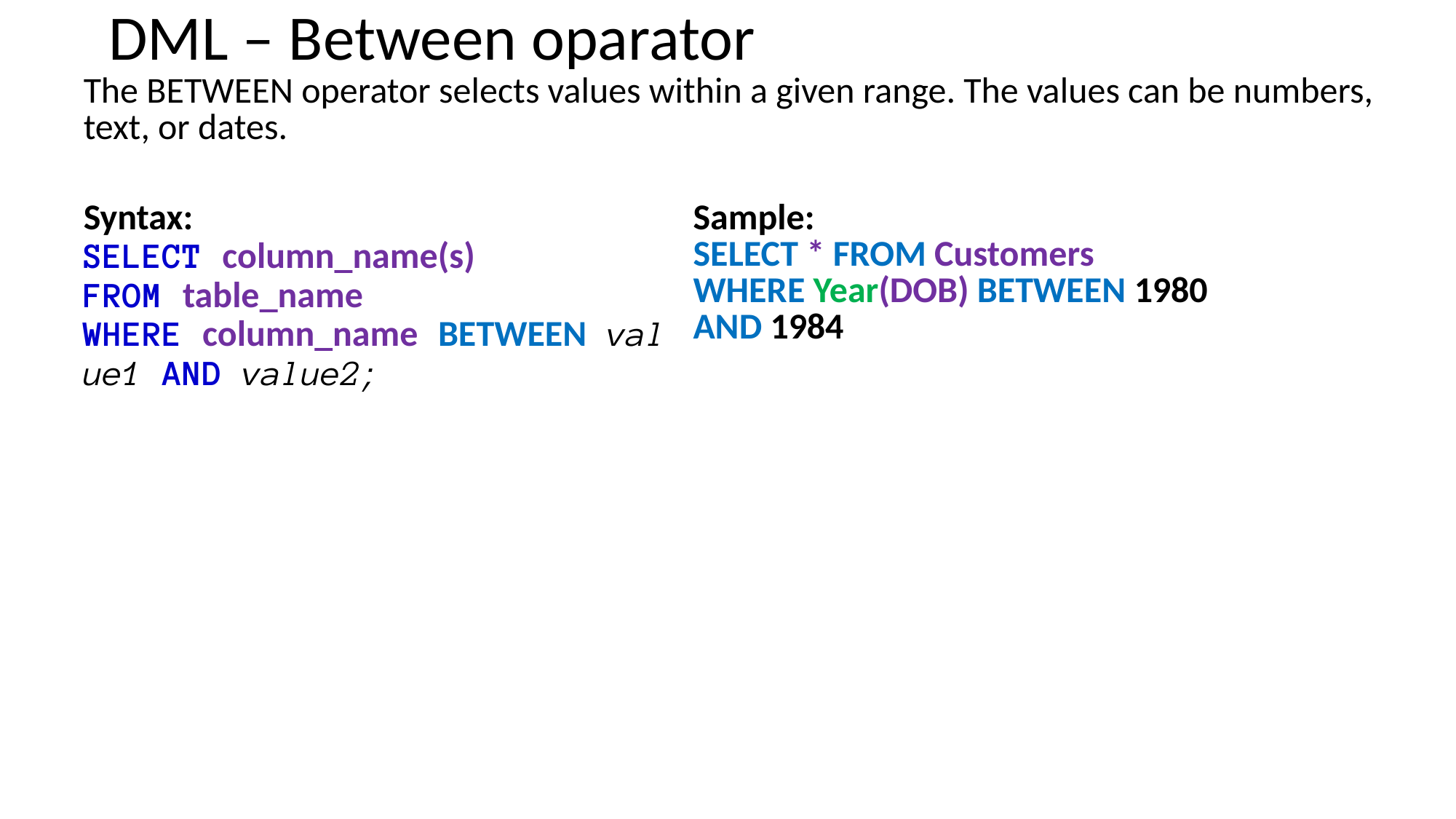

# DML – Between oparator
| The BETWEEN operator selects values within a given range. The values can be numbers, text, or dates. |
| --- |

| Syntax: SELECT column\_name(s) FROM table\_name WHERE column\_name BETWEEN value1 AND value2; | Sample: SELECT \* FROM Customers WHERE Year(DOB) BETWEEN 1980 AND 1984 |
| --- | --- |